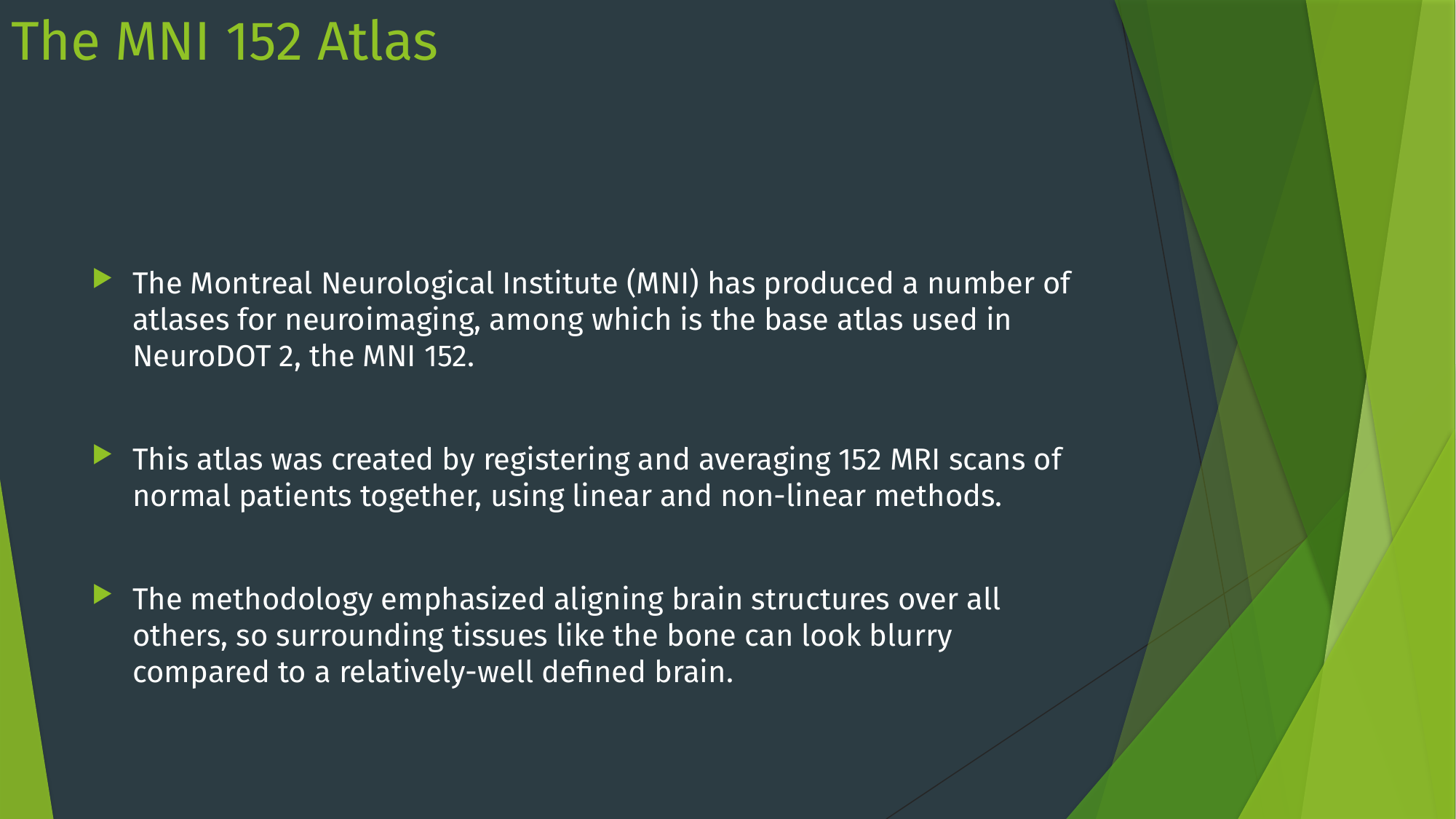

# The MNI 152 Atlas
The Montreal Neurological Institute (MNI) has produced a number of atlases for neuroimaging, among which is the base atlas used in NeuroDOT 2, the MNI 152.

This atlas was created by registering and averaging 152 MRI scans of normal patients together, using linear and non-linear methods.

The methodology emphasized aligning brain structures over all others, so surrounding tissues like the bone can look blurry compared to a relatively-well defined brain.